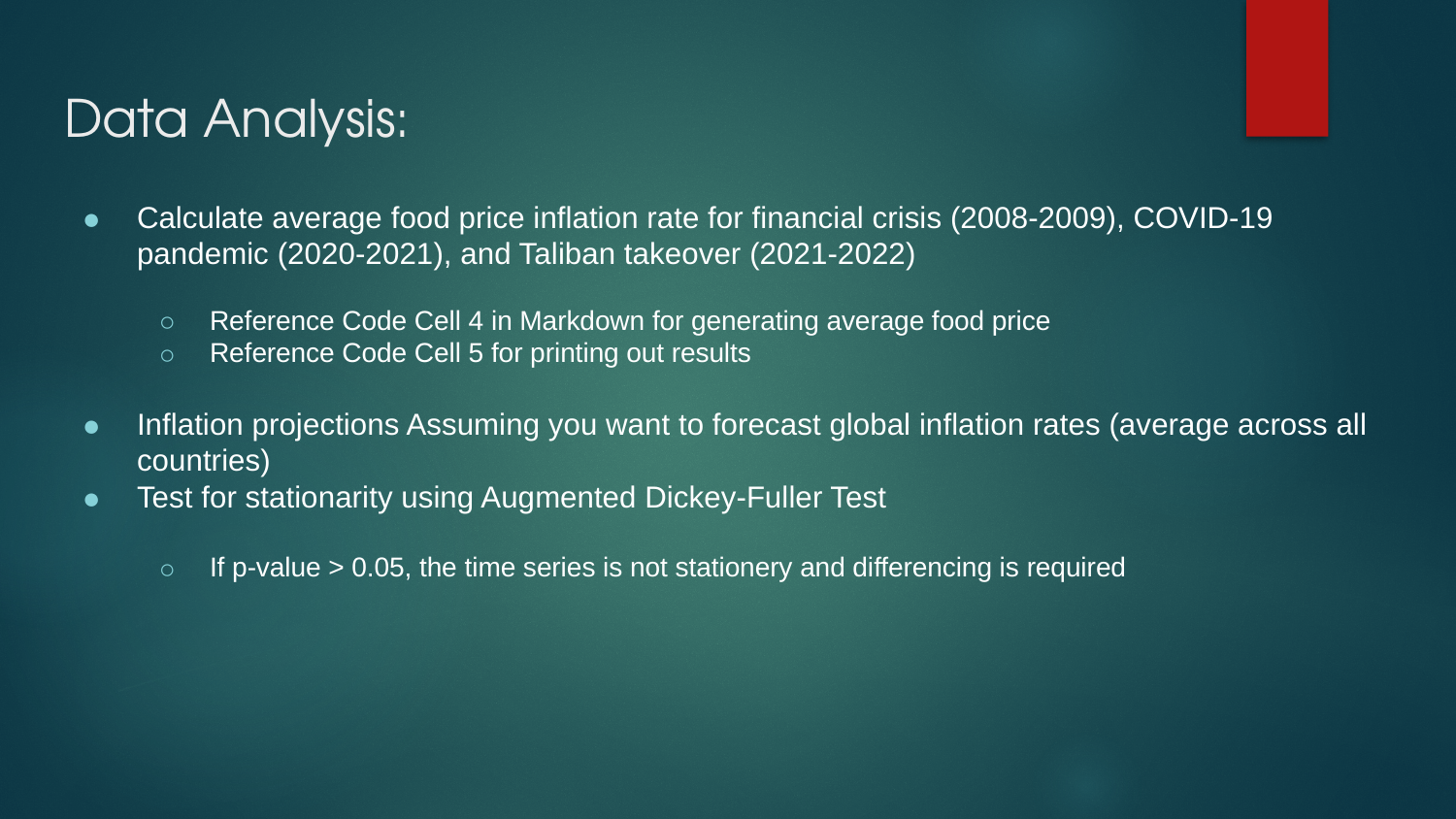

# Data Analysis:
Calculate average food price inflation rate for financial crisis (2008-2009), COVID-19 pandemic (2020-2021), and Taliban takeover (2021-2022)

Reference Code Cell 4 in Markdown for generating average food price
Reference Code Cell 5 for printing out results

Inflation projections Assuming you want to forecast global inflation rates (average across all countries)
Test for stationarity using Augmented Dickey-Fuller Test

If p-value > 0.05, the time series is not stationery and differencing is required